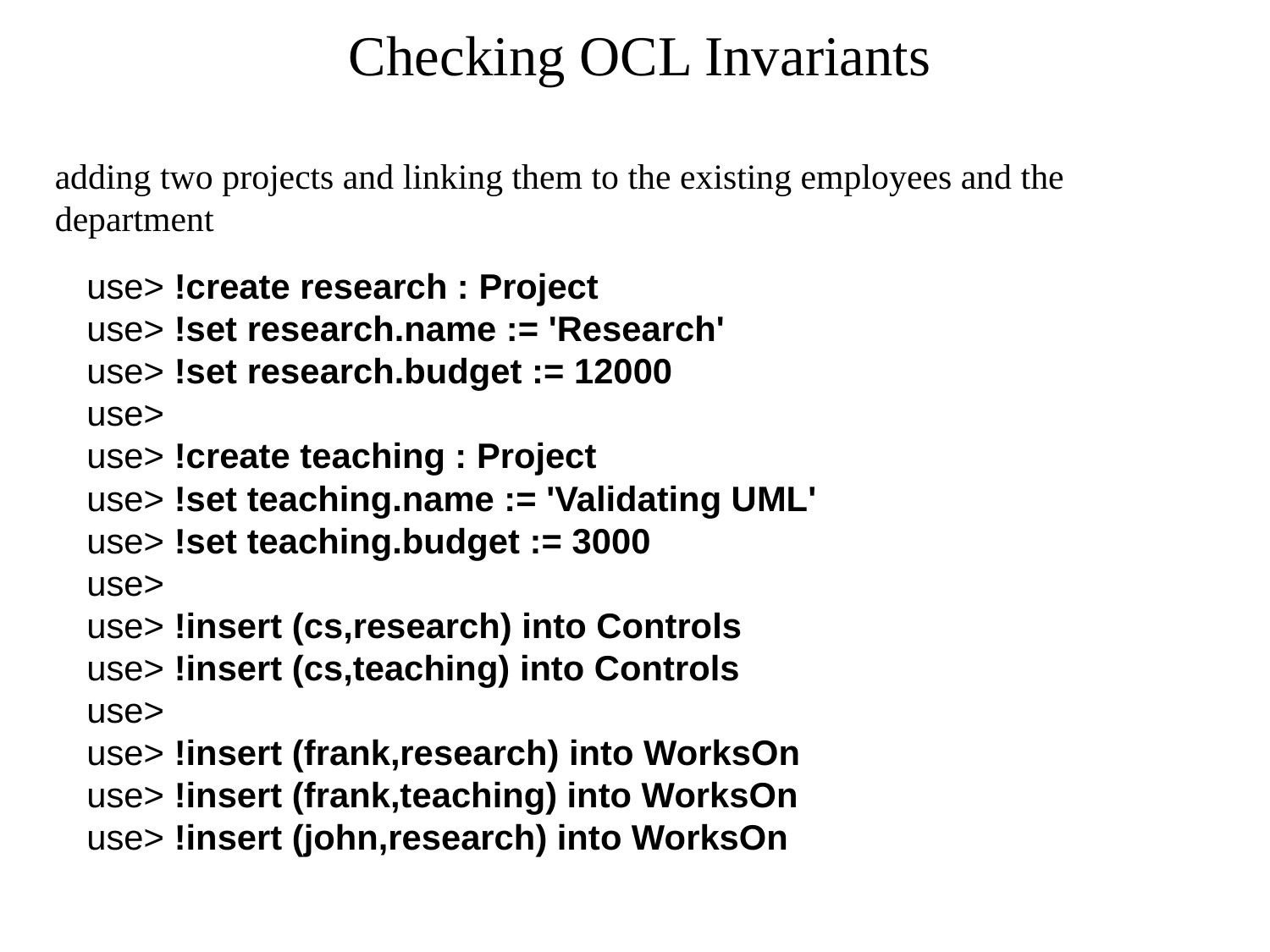

Checking OCL Invariants
adding two projects and linking them to the existing employees and the department
use> !create research : Project
use> !set research.name := 'Research'
use> !set research.budget := 12000
use>
use> !create teaching : Project
use> !set teaching.name := 'Validating UML'
use> !set teaching.budget := 3000
use>
use> !insert (cs,research) into Controls
use> !insert (cs,teaching) into Controls
use>
use> !insert (frank,research) into WorksOn
use> !insert (frank,teaching) into WorksOn
use> !insert (john,research) into WorksOn